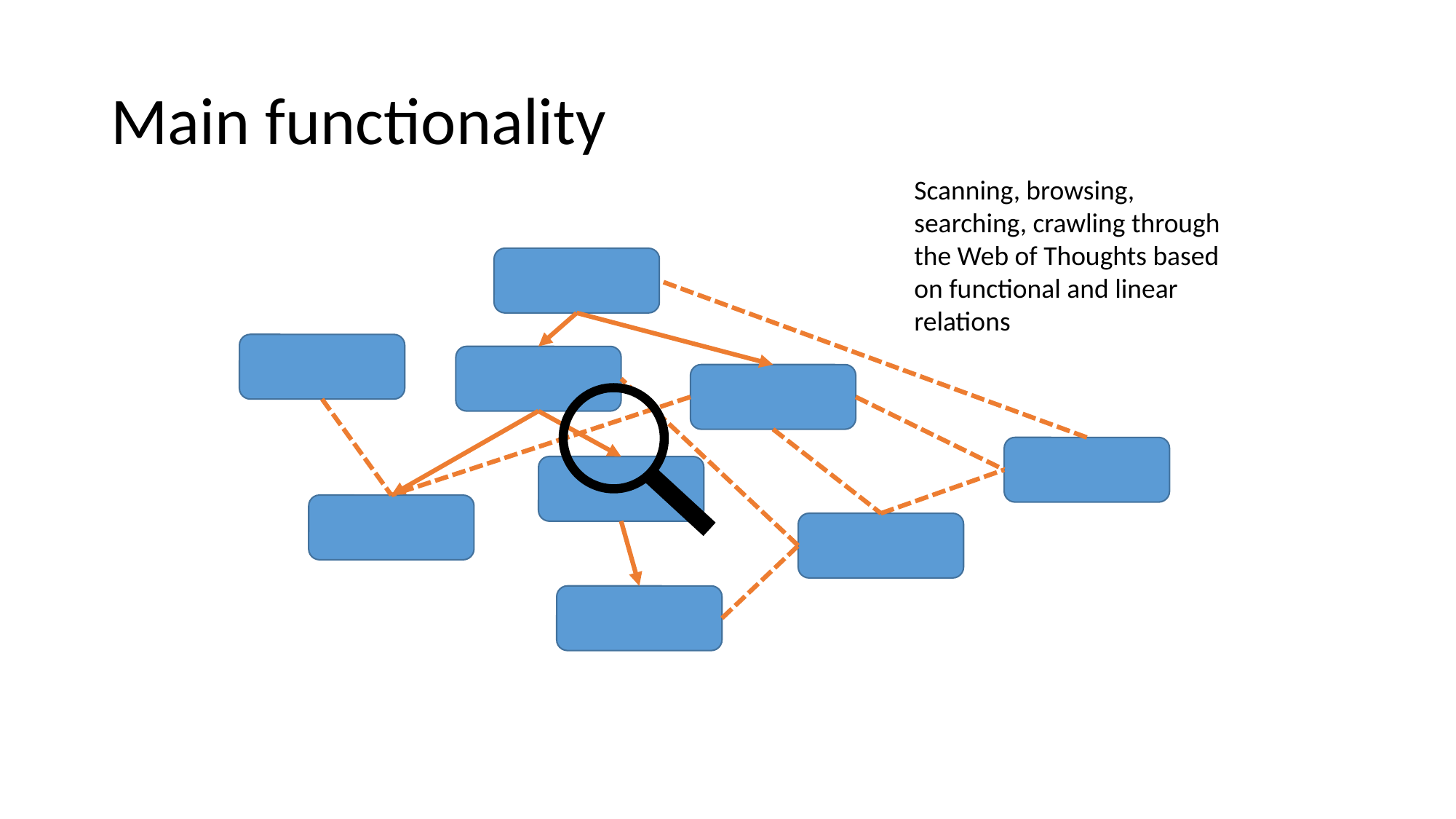

# Main functionality
Scanning, browsing, searching, crawling through the Web of Thoughts based on functional and linear relations